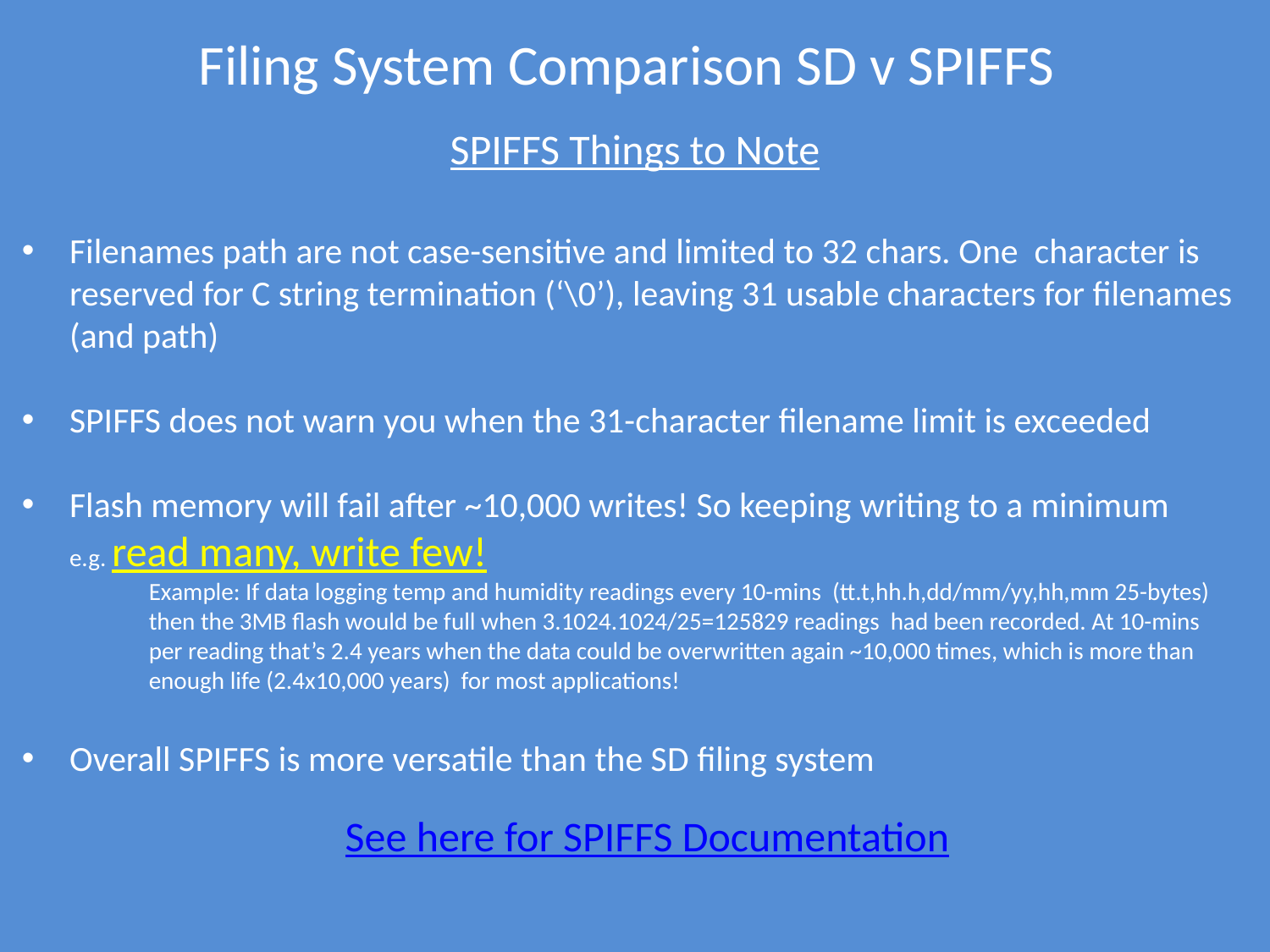

Filing System Comparison SD v SPIFFS
SPIFFS Things to Note
Filenames path are not case-sensitive and limited to 32 chars. One  character is reserved for C string termination (‘\0’), leaving 31 usable characters for filenames (and path)

SPIFFS does not warn you when the 31-character filename limit is exceeded

Flash memory will fail after ~10,000 writes! So keeping writing to a minimum	e.g. read many, write few!
Example: If data logging temp and humidity readings every 10-mins  (tt.t,hh.h,dd/mm/yy,hh,mm 25-bytes) then the 3MB flash would be full when 3.1024.1024/25=125829 readings  had been recorded. At 10-mins per reading that’s 2.4 years when the data could be overwritten again ~10,000 times, which is more than enough life (2.4x10,000 years)  for most applications!

Overall SPIFFS is more versatile than the SD filing system
See here for SPIFFS Documentation